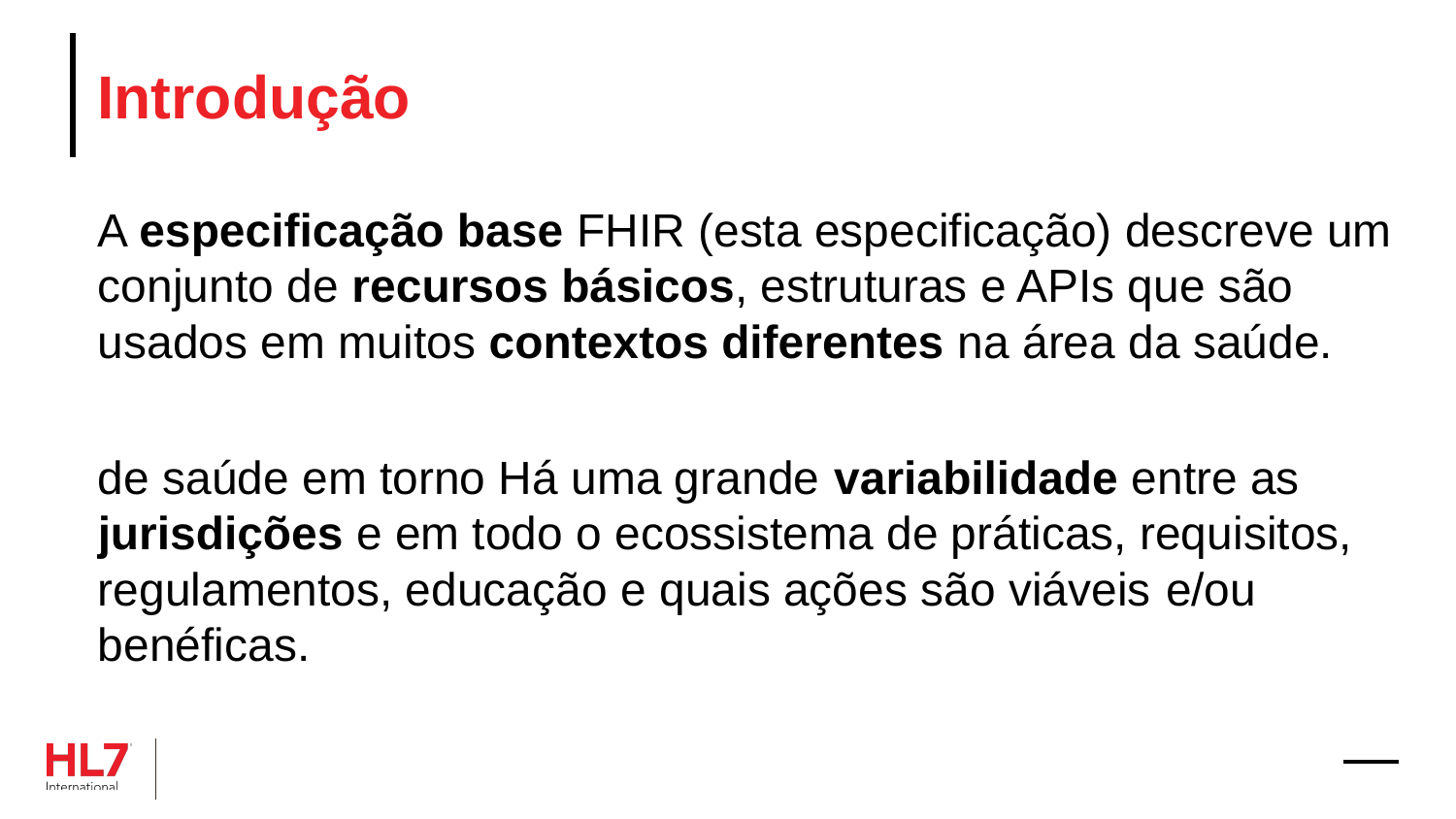

# Introdução
A especificação base FHIR (esta especificação) descreve um conjunto de recursos básicos, estruturas e APIs que são usados ​​em muitos contextos diferentes na área da saúde.

de saúde em torno Há uma grande variabilidade entre as jurisdições e em todo o ecossistema de práticas, requisitos, regulamentos, educação e quais ações são viáveis ​​e/ou benéficas.